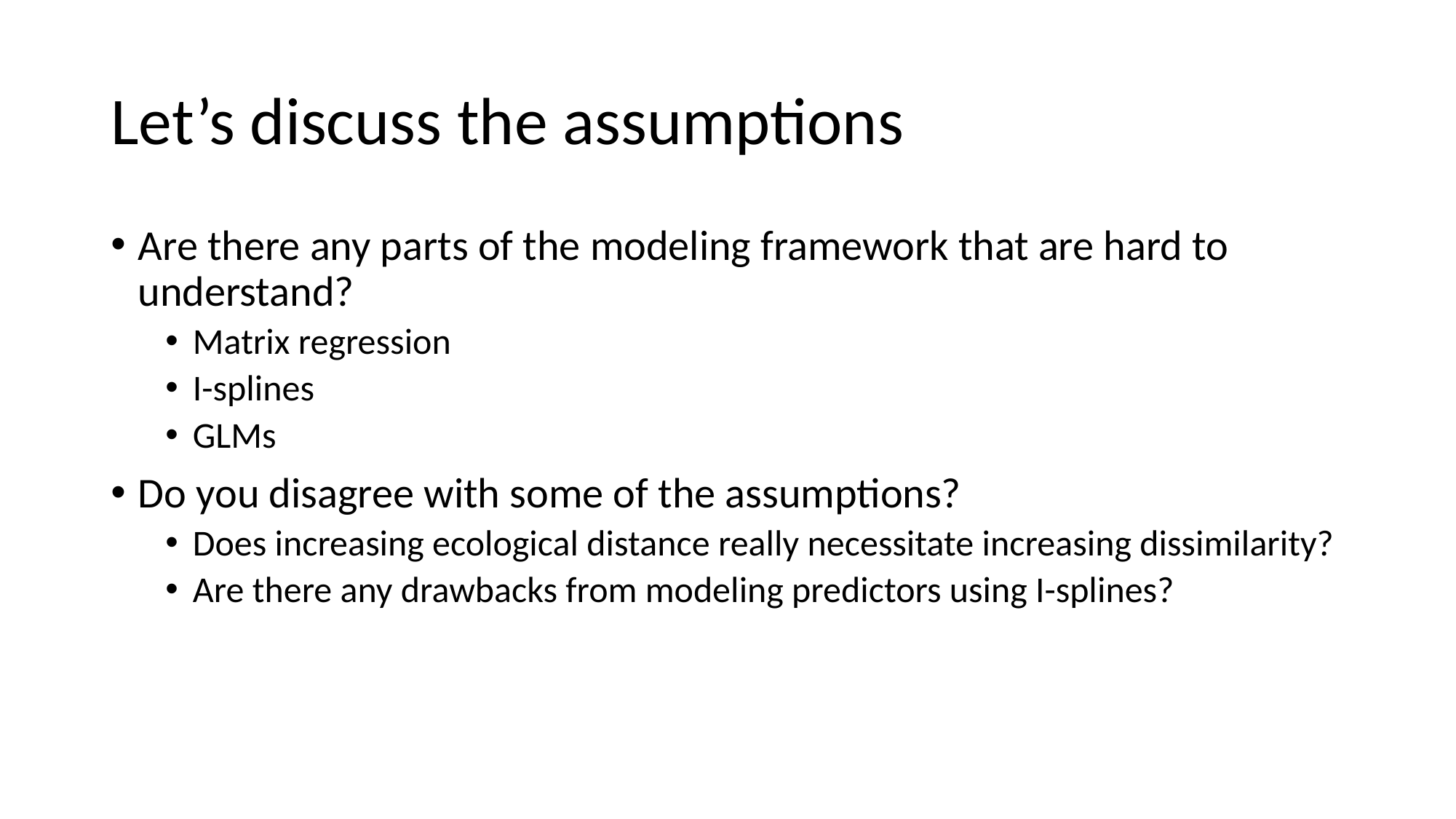

# Let’s discuss the assumptions
Are there any parts of the modeling framework that are hard to understand?
Matrix regression
I-splines
GLMs
Do you disagree with some of the assumptions?
Does increasing ecological distance really necessitate increasing dissimilarity?
Are there any drawbacks from modeling predictors using I-splines?